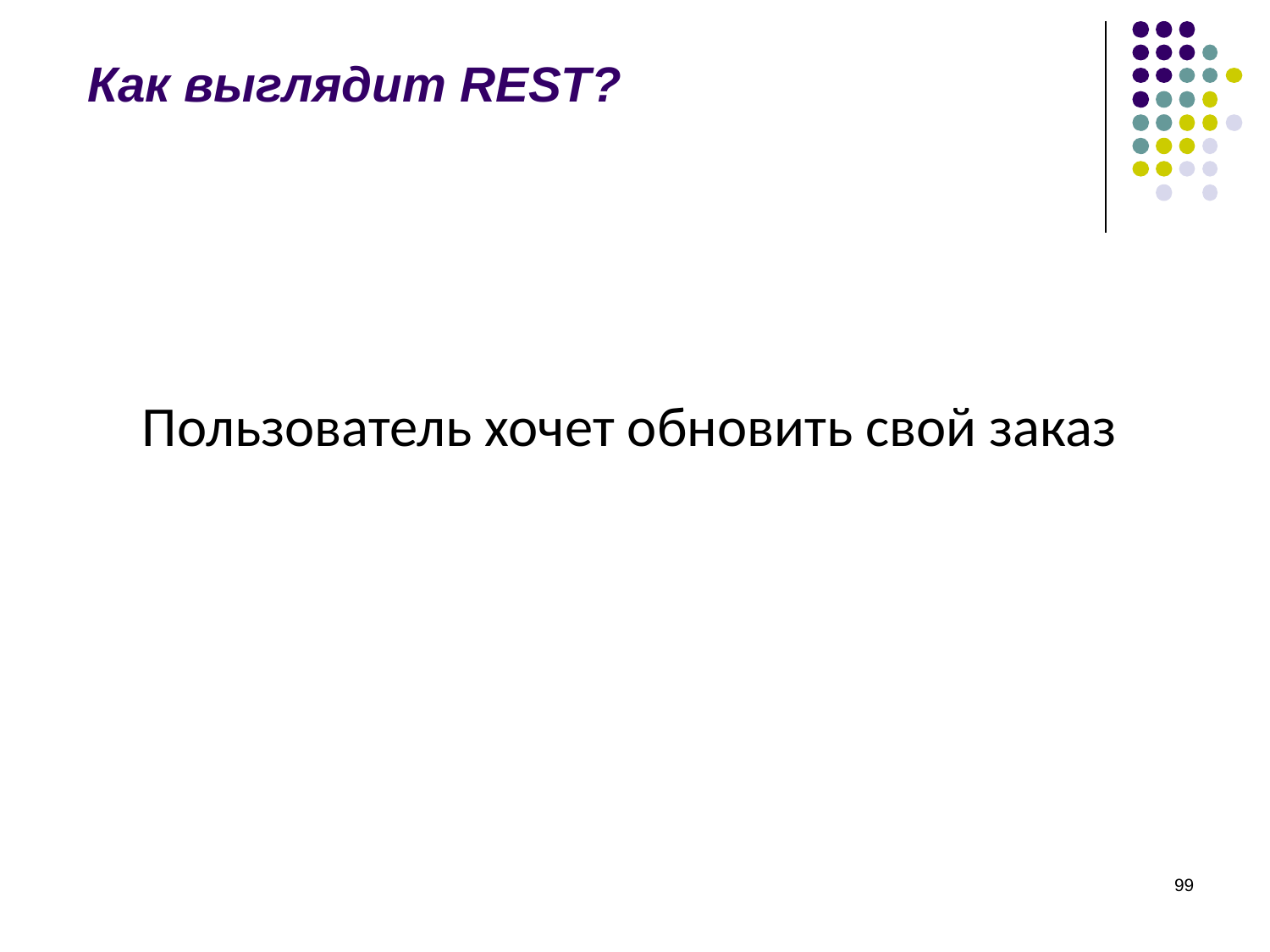

Как выглядит REST?
Пользователь хочет обновить свой заказ
99